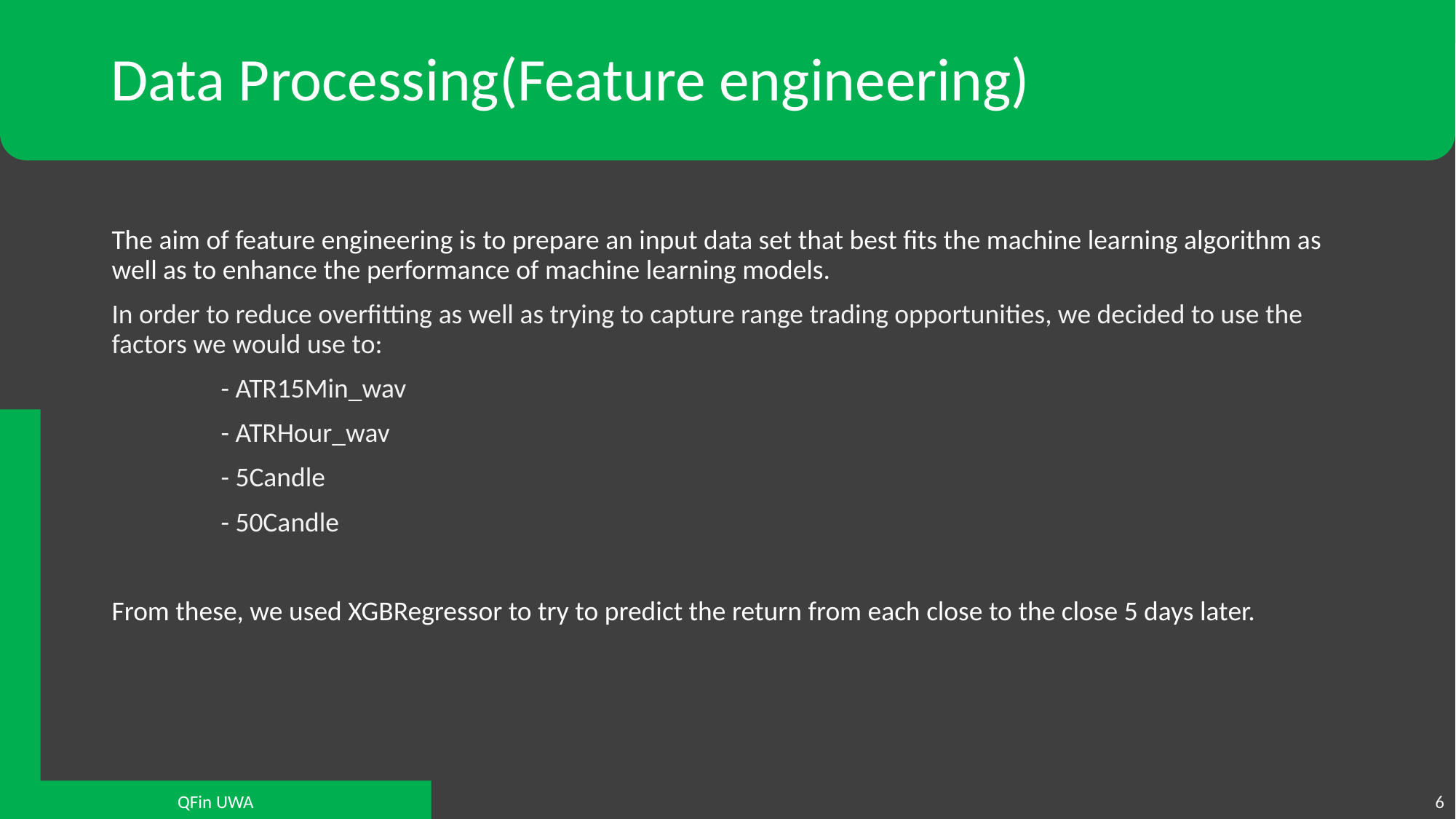

# Data Processing(Feature engineering)
The aim of feature engineering is to prepare an input data set that best fits the machine learning algorithm as well as to enhance the performance of machine learning models.
In order to reduce overfitting as well as trying to capture range trading opportunities, we decided to use the factors we would use to:
	- ATR15Min_wav
	- ATRHour_wav
	- 5Candle
	- 50Candle

From these, we used XGBRegressor to try to predict the return from each close to the close 5 days later.